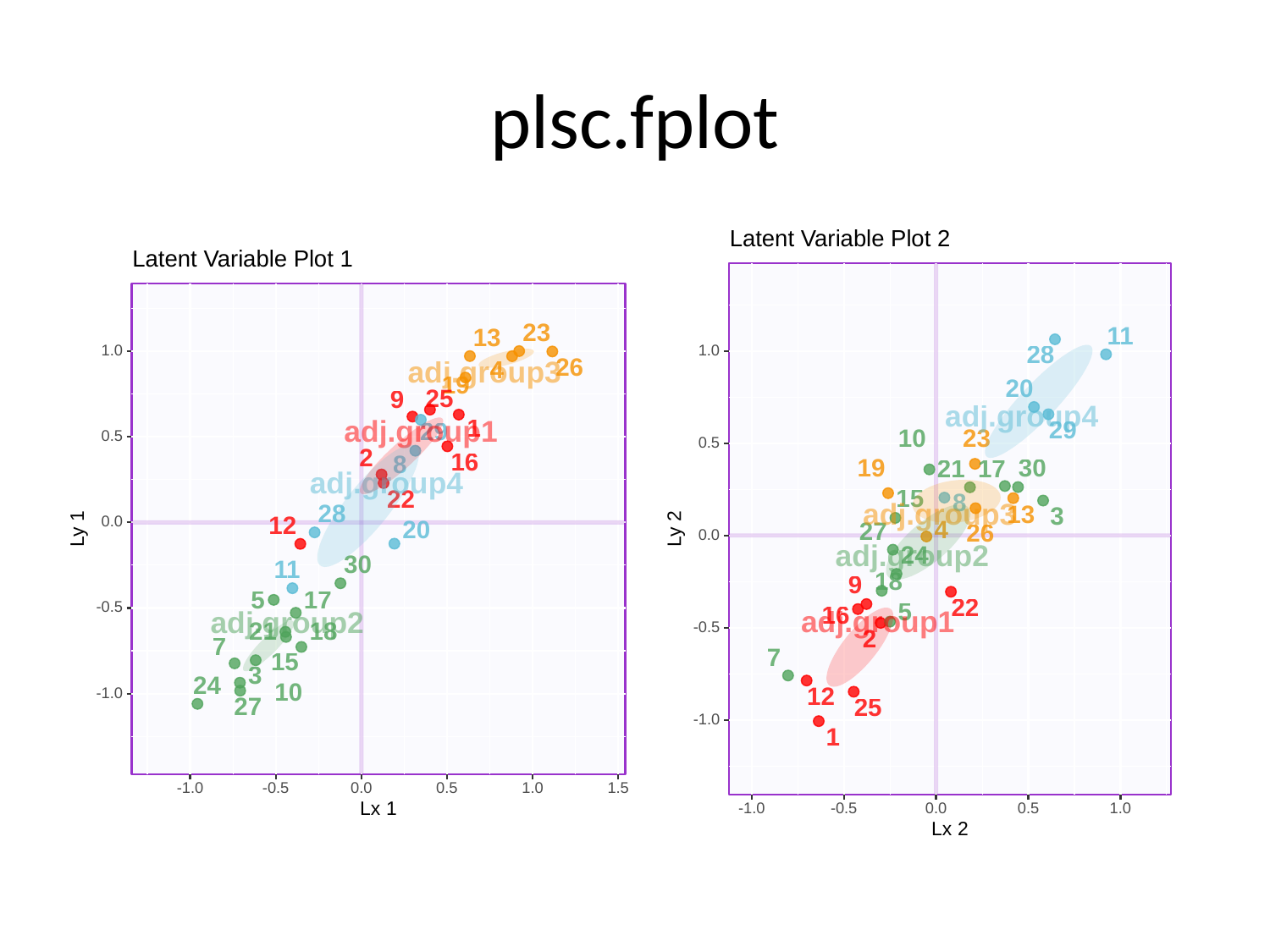

# plsc.fplot

Latent Variable Plot 2

Latent Variable Plot 1

23
11
13

1.0
1.0

28

26
adj.group3
4

19
20
25
9

adj.group4

adj.group1
1
29
29
23
10
0.5

0.5

2

16
8

19
30
17
21

adj.group4

15
22

8

adj.group3

28
13
3

0.0
12
Ly 1
Ly 2
4
20

27
26

0.0

adj.group2

24
30
11

18
9

17
5

22
-0.5

5

16

adj.group1
adj.group2

-0.5
18
21

2

7

7

15

3

24
10

-1.0
12

27
25
-1.0

1

-1.0
-0.5
0.0
0.5
1.0
1.5

Lx 1
-1.0
-0.5
0.0
0.5
1.0
Lx 2